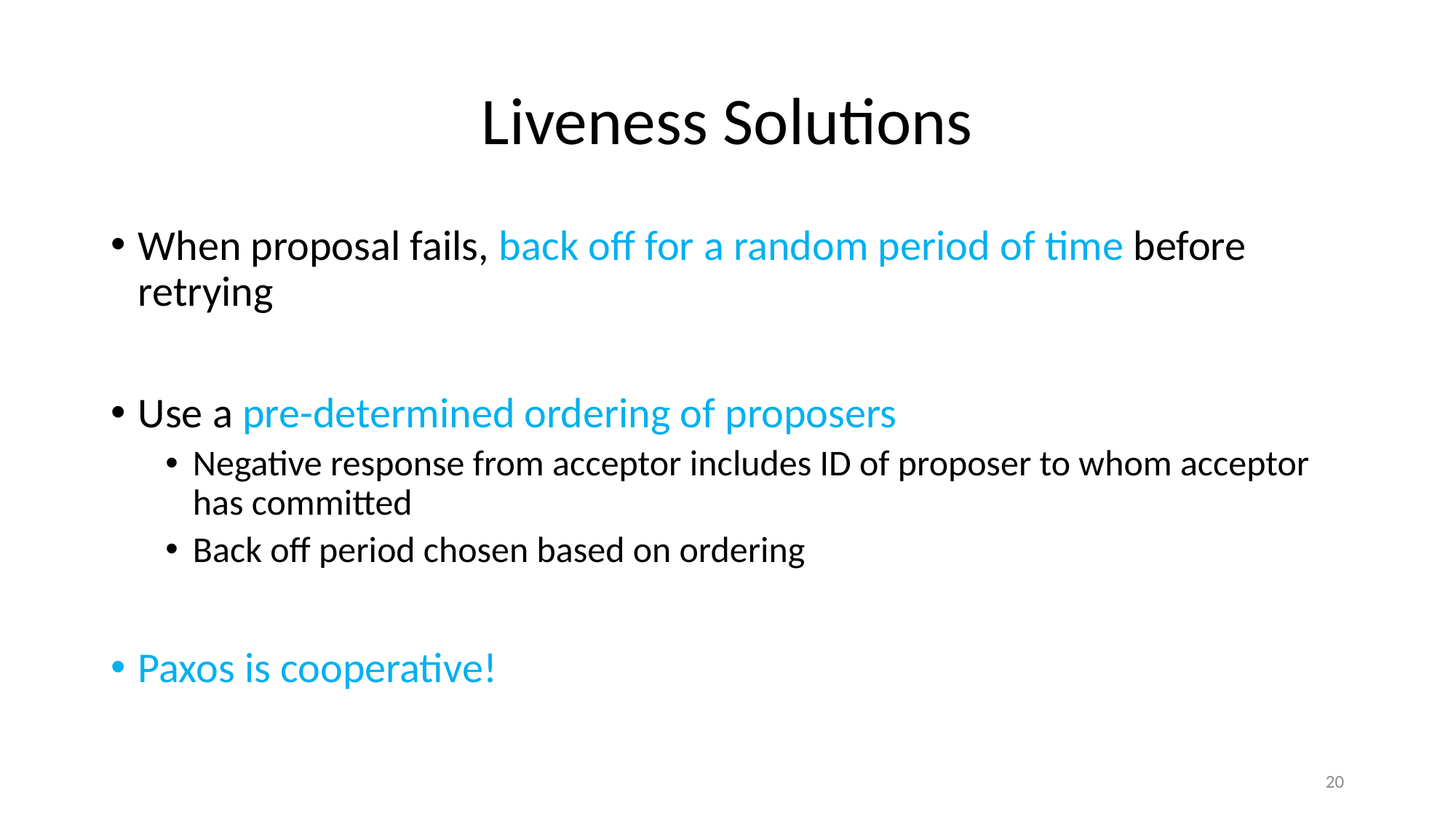

# Liveness Solutions
When proposal fails, back off for a random period of time before retrying

Use a pre-determined ordering of proposers
Negative response from acceptor includes ID of proposer to whom acceptor has committed
Back off period chosen based on ordering

Paxos is cooperative!
20